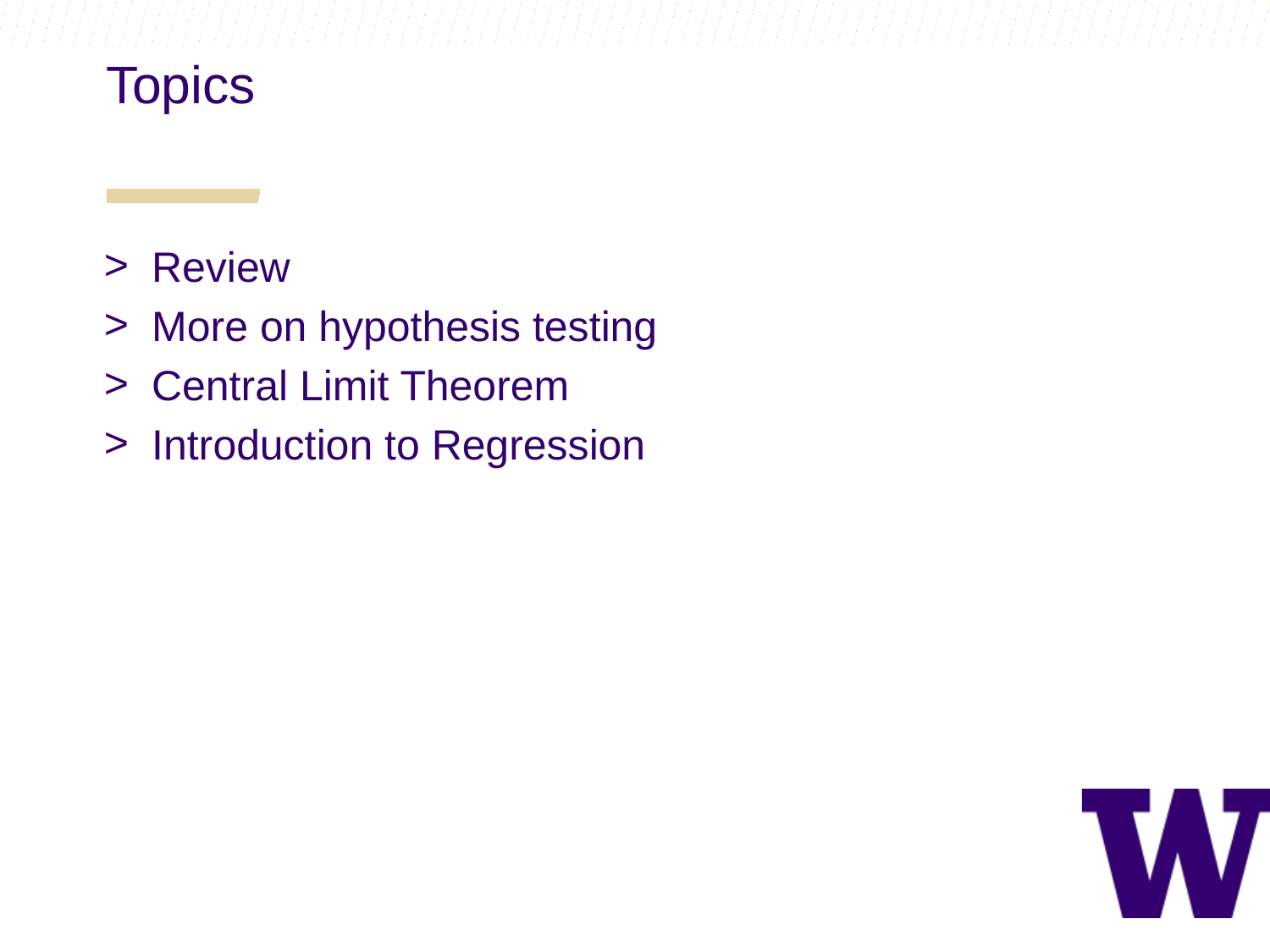

Topics
Review
More on hypothesis testing
Central Limit Theorem
Introduction to Regression